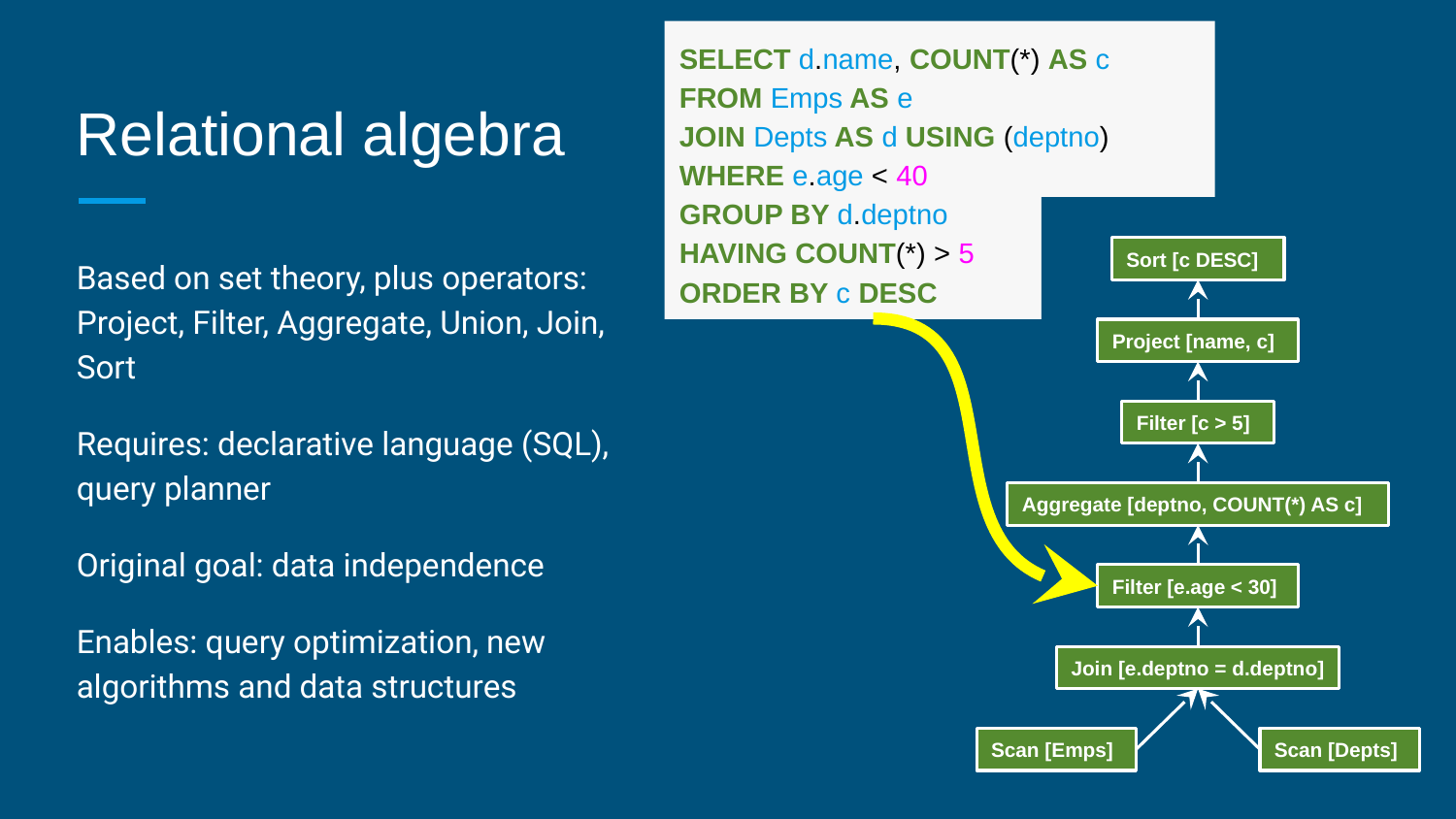

SELECT d.name, COUNT(*) AS c
FROM Emps AS e
JOIN Depts AS d USING (deptno)
WHERE e.age < 40
GROUP BY d.deptno
HAVING COUNT(*) > 5
ORDER BY c DESC
# Relational algebra

Based on set theory, plus operators: Project, Filter, Aggregate, Union, Join, Sort
Requires: declarative language (SQL), query planner
Original goal: data independence
Enables: query optimization, new algorithms and data structures
Sort [c DESC]
Project [name, c]
Filter [c > 5]
Aggregate [deptno, COUNT(*) AS c]
Filter [e.age < 30]
Join [e.deptno = d.deptno]
Scan [Emps]
Scan [Depts]